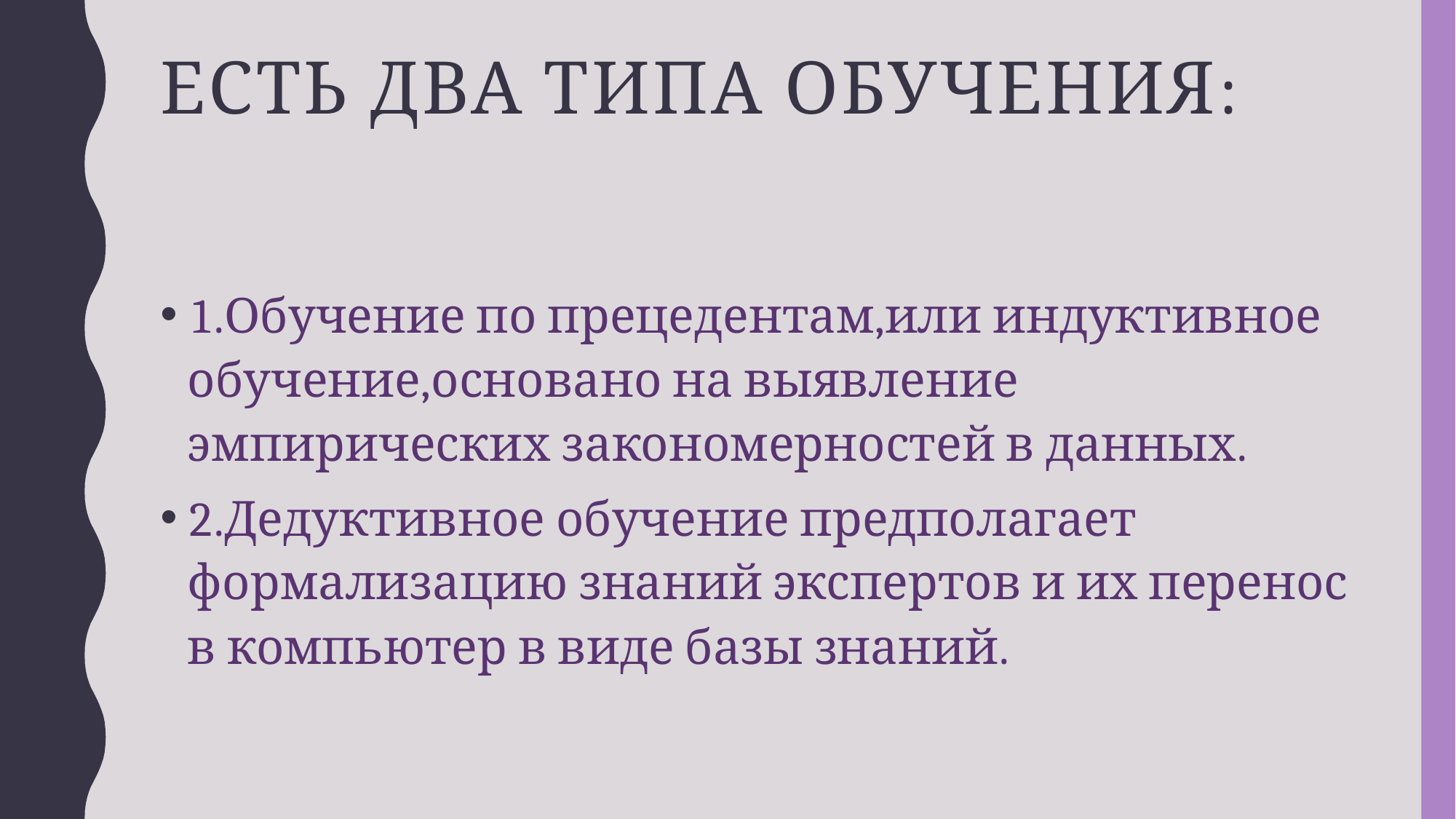

# Есть два типа обучения:
1.Обучение по прецедентам,или индуктивное обучение,основано на выявление эмпирических закономерностей в данных.
2.Дедуктивное обучение предполагает формализацию знаний экспертов и их перенос в компьютер в виде базы знаний.